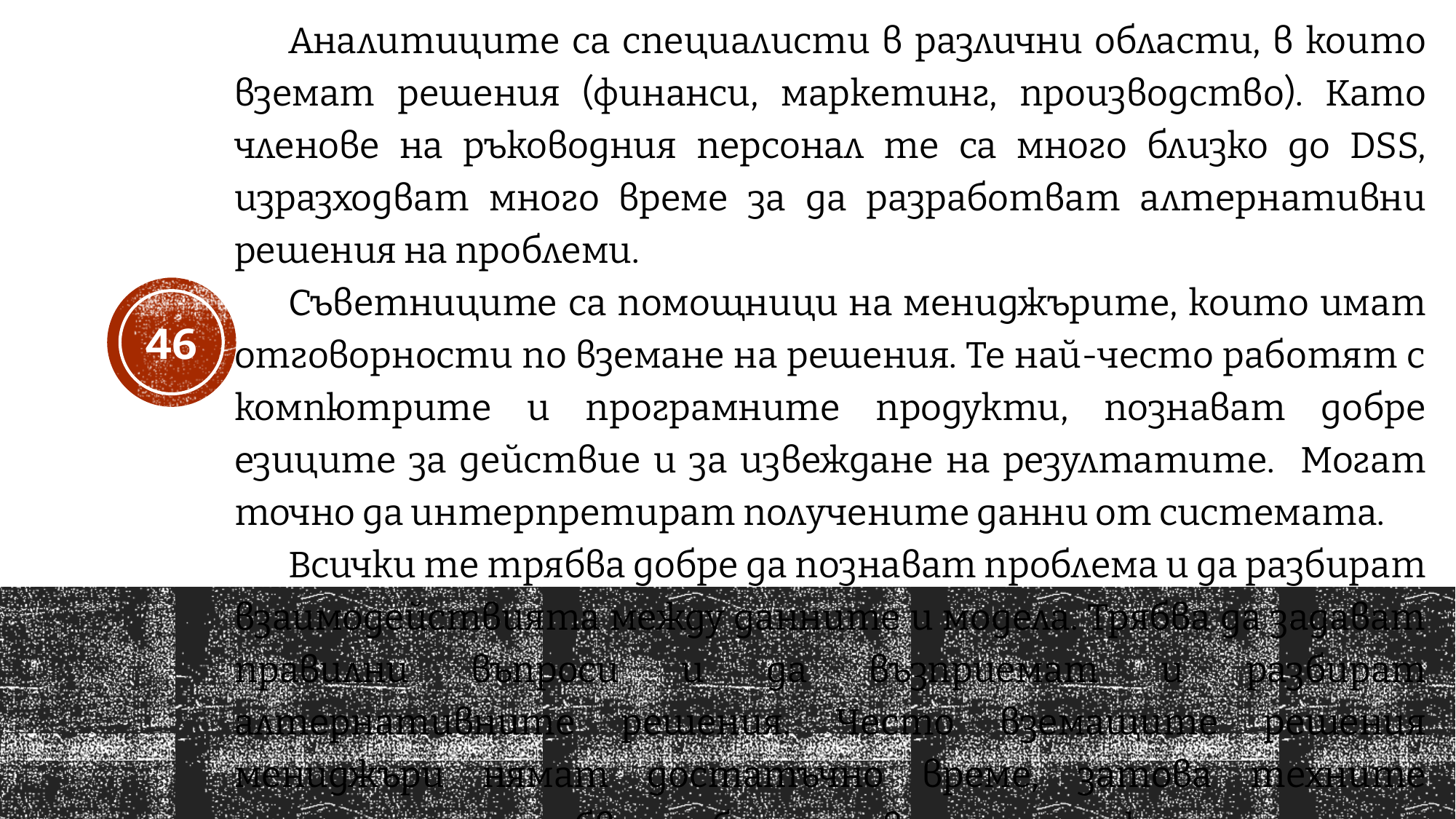

Аналитиците са специалисти в различни области, в които вземат решения (финанси, маркетинг, производство). Като членове на ръководния персонал те са много близко до DSS, изразходват много време за да разработват алтернативни решения на проблеми.
Съветниците са помощници на мениджърите, които имат отговорности по вземане на решения. Те най-често работят с компютрите и програмните продукти, познават добре езиците за действие и за извеждане на резултатите.  Могат точно да интерпретират получените данни от системата.
Всички те трябва добре да познават проблема и да разбират взаимодействията между данните и модела. Трябва да задават правилни въпроси и да възприемат и разбират алтернативните решения. Често вземащите решения мениджъри нямат достатъчно време, затова техните сътрудници трябва добре да владеят информационните технологии.
46